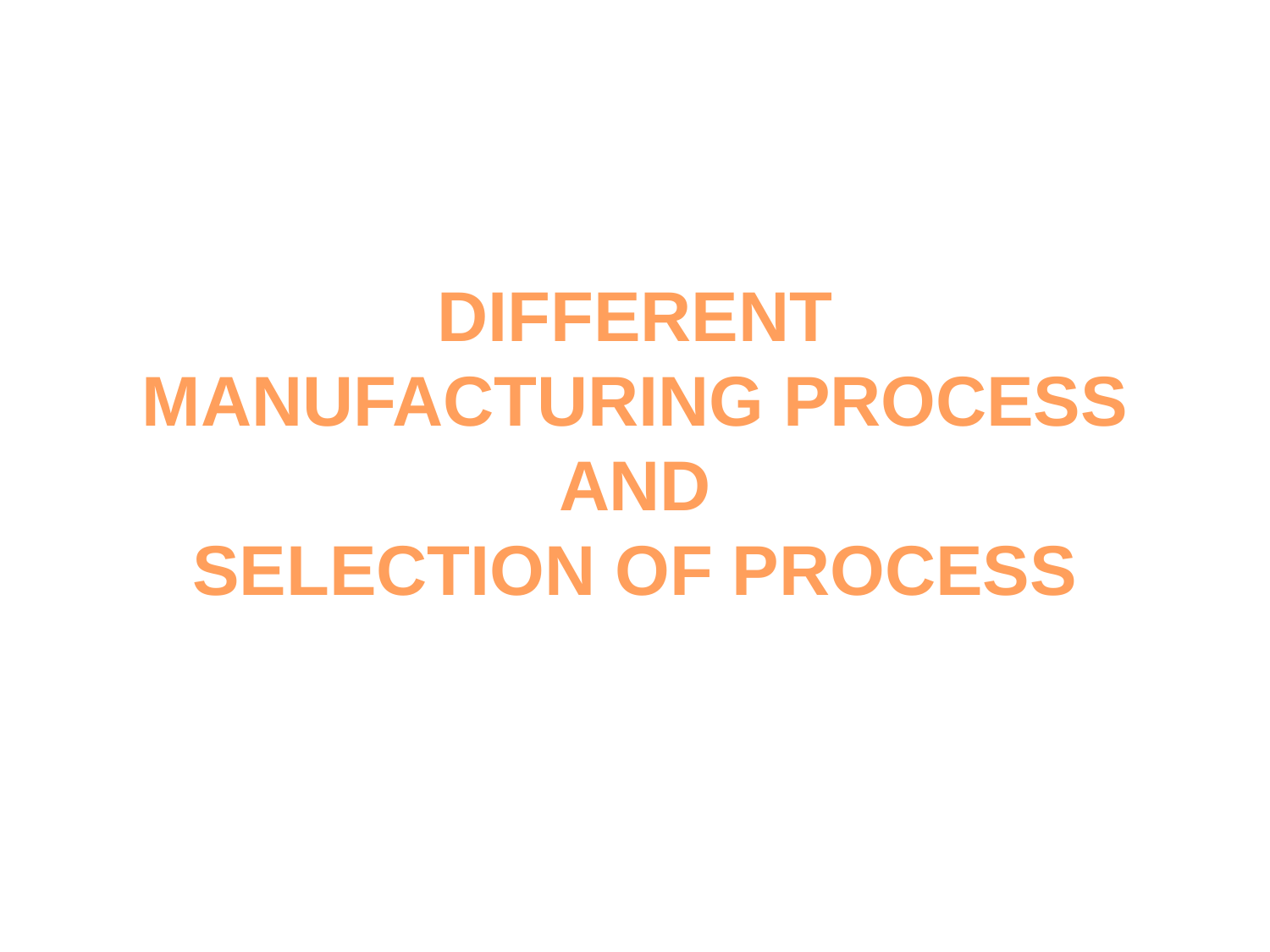

DIFFERENT MANUFACTURING PROCESS
AND
SELECTION OF PROCESS